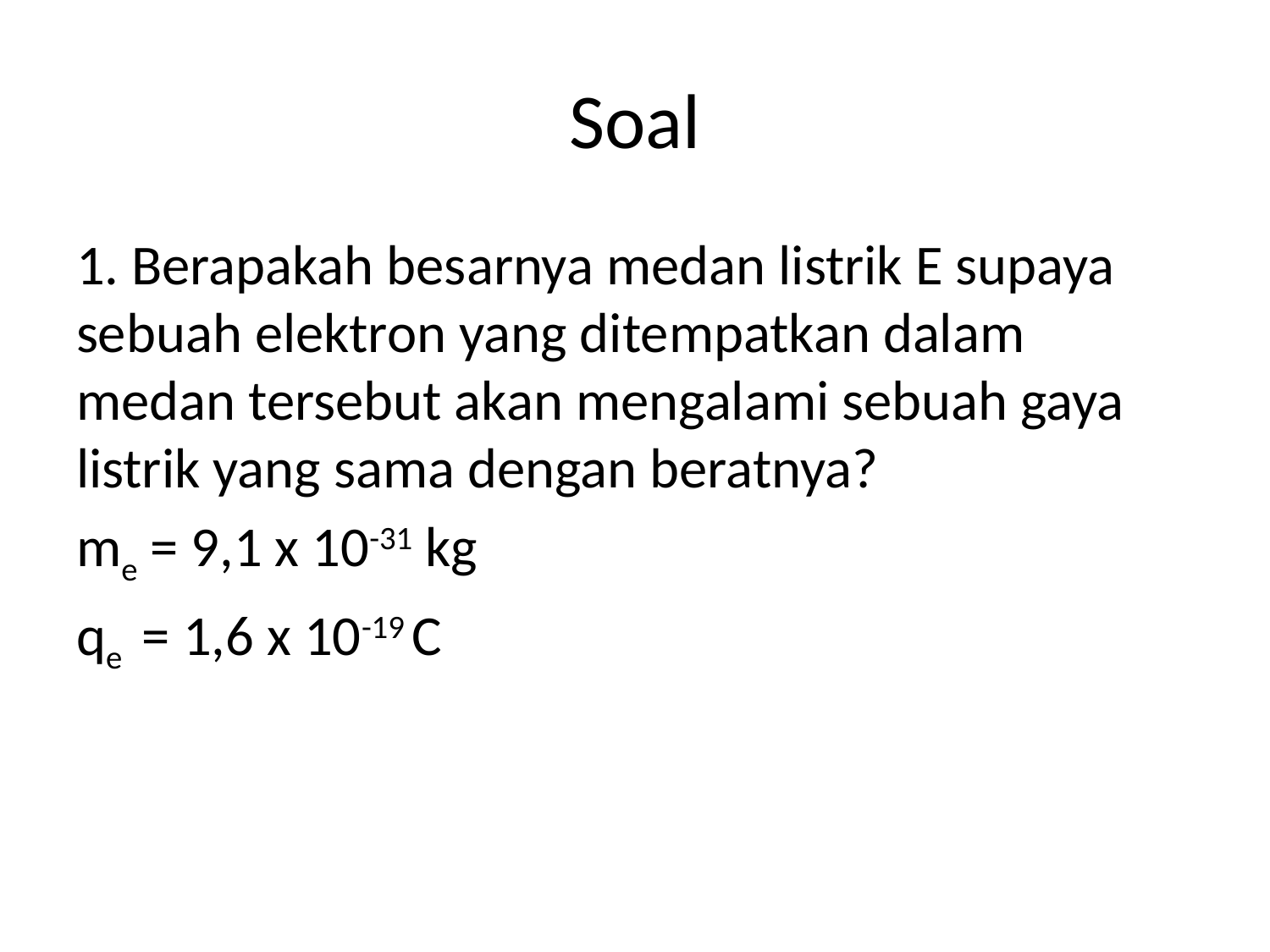

# Soal
1. Berapakah besarnya medan listrik E supaya sebuah elektron yang ditempatkan dalam medan tersebut akan mengalami sebuah gaya listrik yang sama dengan beratnya?
me = 9,1 x 10-31 kg
qe  = 1,6 x 10-19 C